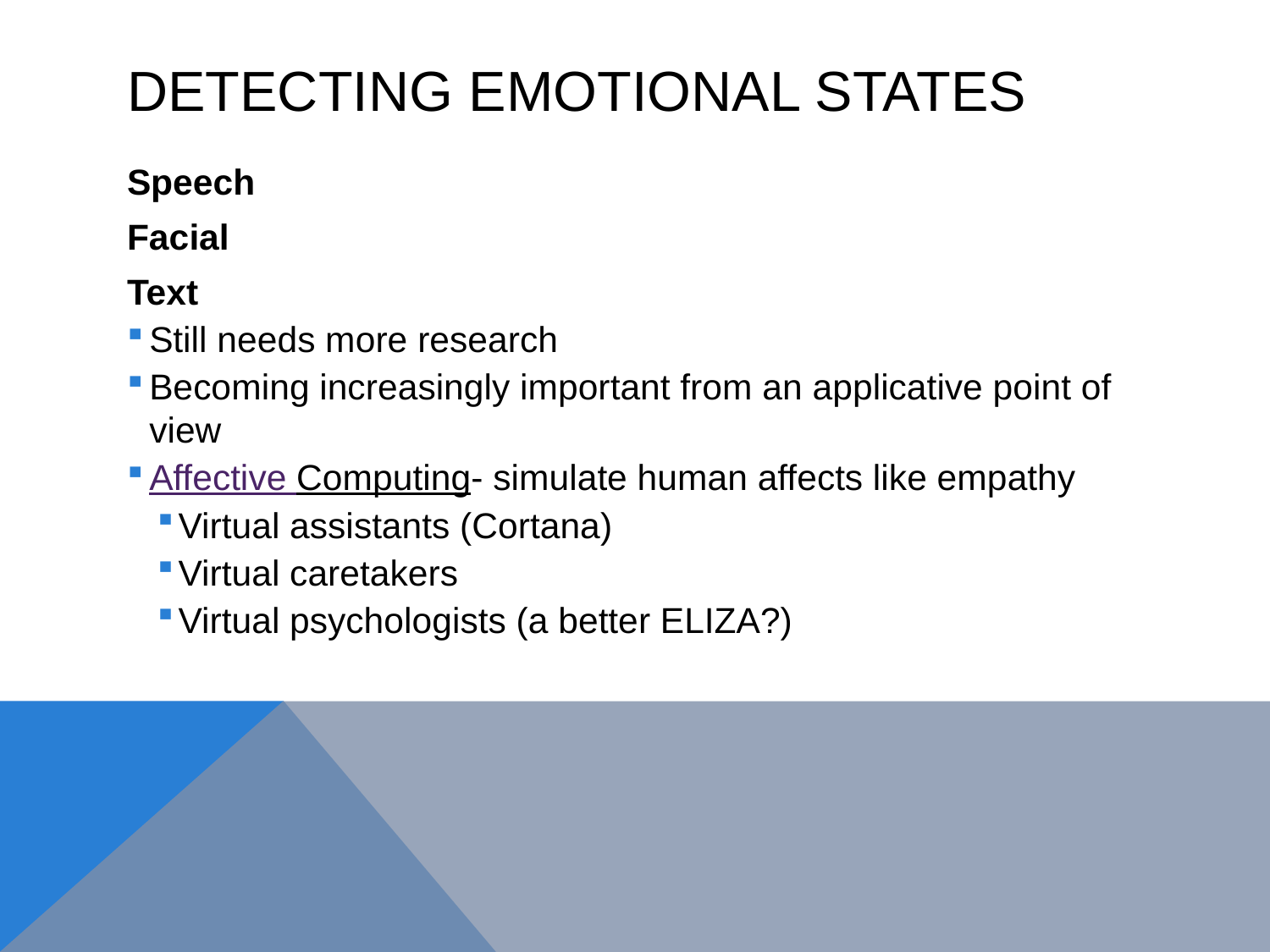

# Detecting Emotional States
Speech
Facial
Text
Still needs more research
Becoming increasingly important from an applicative point of view
Affective Computing- simulate human affects like empathy
Virtual assistants (Cortana)
Virtual caretakers
Virtual psychologists (a better ELIZA?)